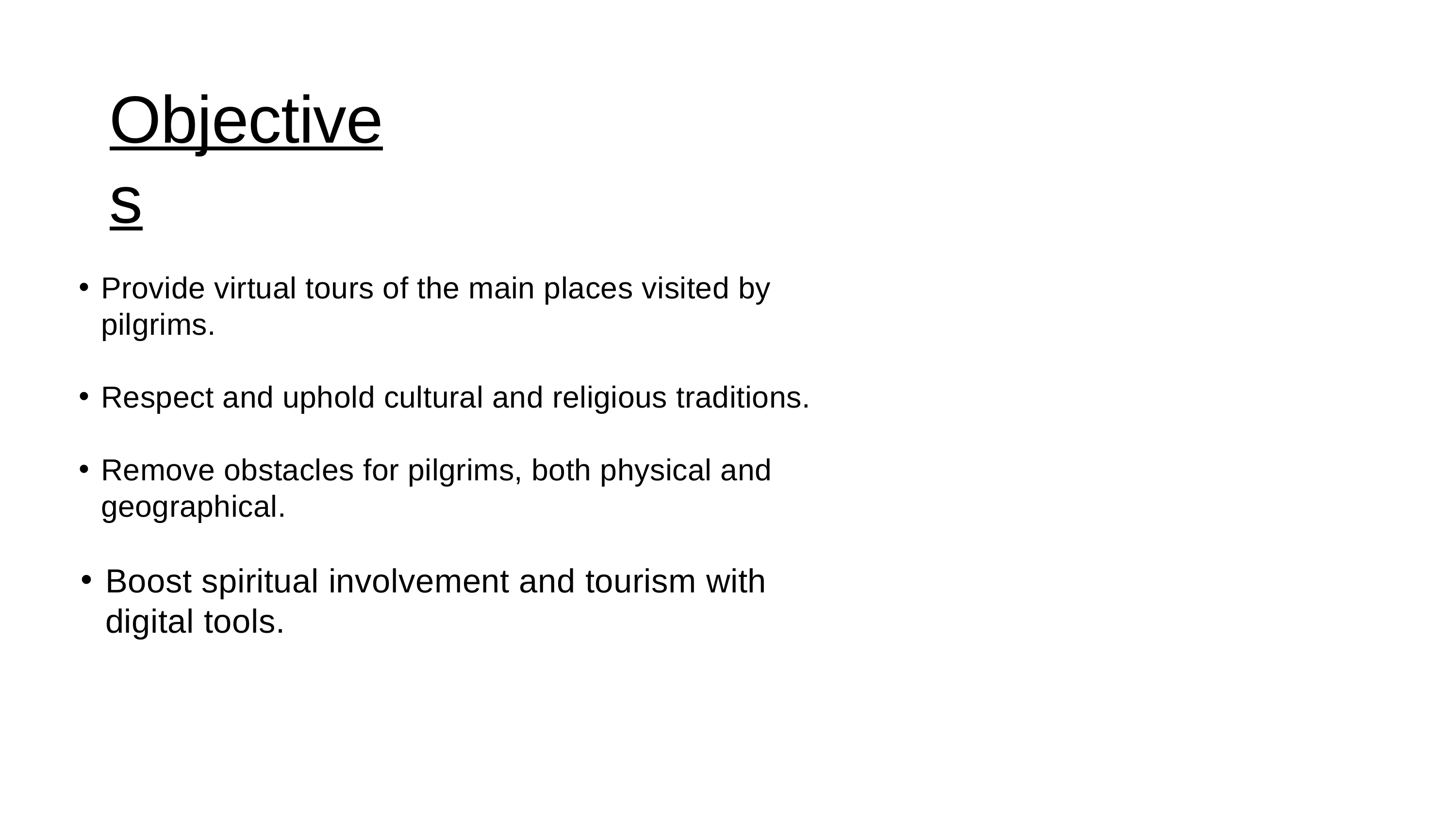

Objectives
Provide virtual tours of the main places visited by pilgrims.

Respect and uphold cultural and religious traditions.

Remove obstacles for pilgrims, both physical and geographical.

Boost spiritual involvement and tourism with digital tools.